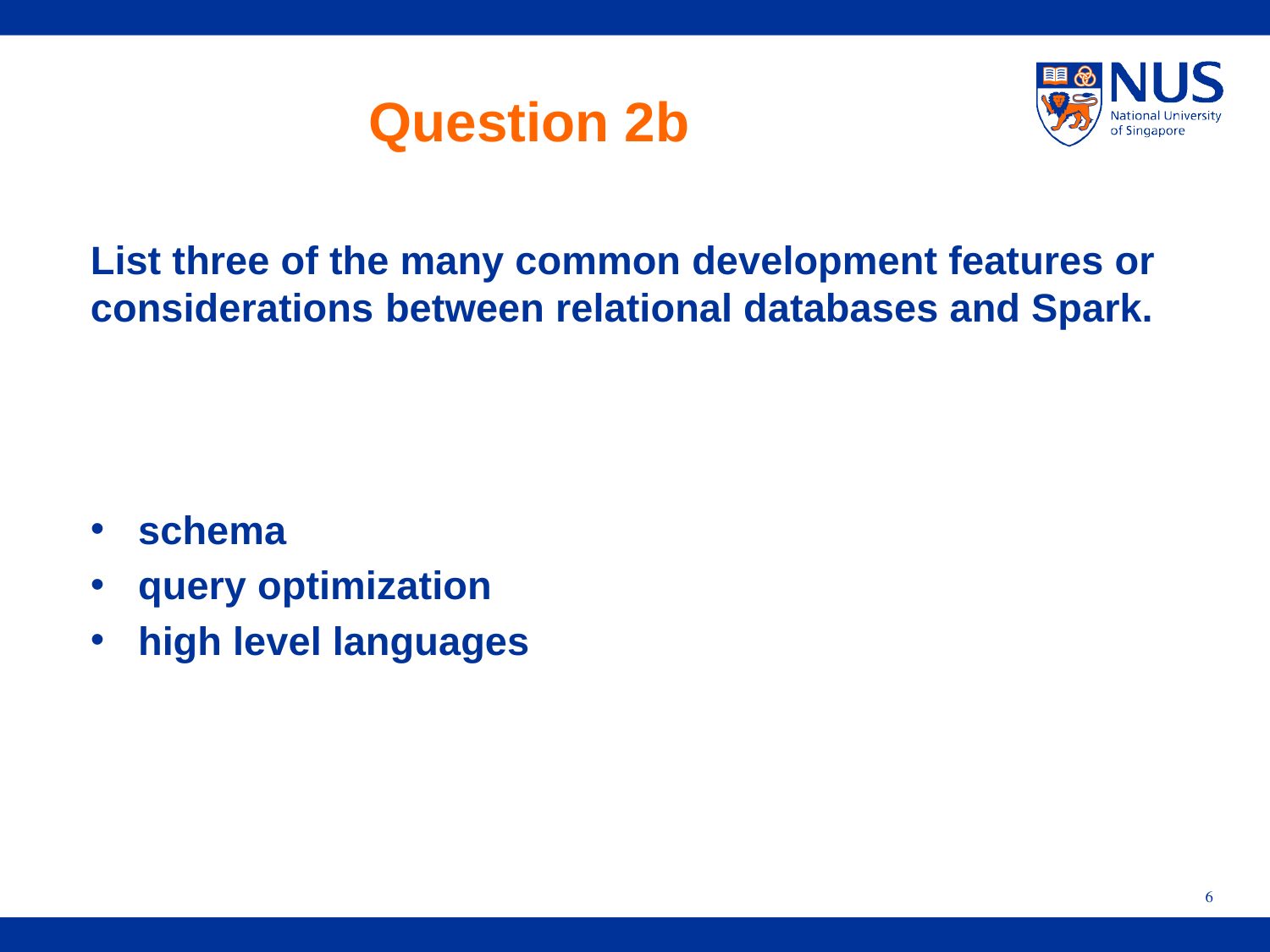

# Question 2b
List three of the many common development features or considerations between relational databases and Spark.

schema
query optimization
high level languages

6